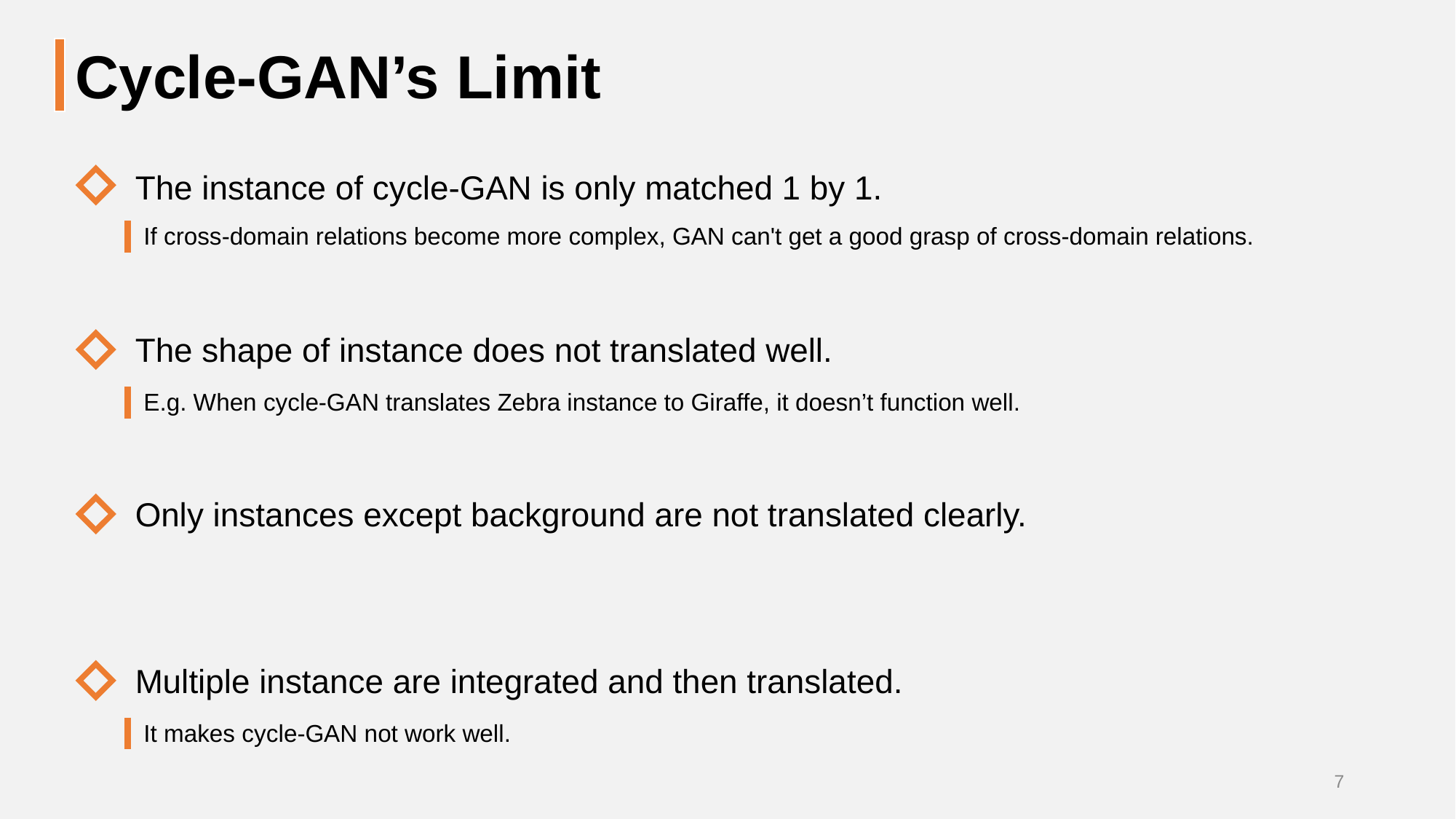

Cycle-GAN’s Limit

The instance of cycle-GAN is only matched 1 by 1.

If cross-domain relations become more complex, GAN can't get a good grasp of cross-domain relations.
The shape of instance does not translated well.

E.g. When cycle-GAN translates Zebra instance to Giraffe, it doesn’t function well.
Only instances except background are not translated clearly.

Multiple instance are integrated and then translated.

It makes cycle-GAN not work well.
7